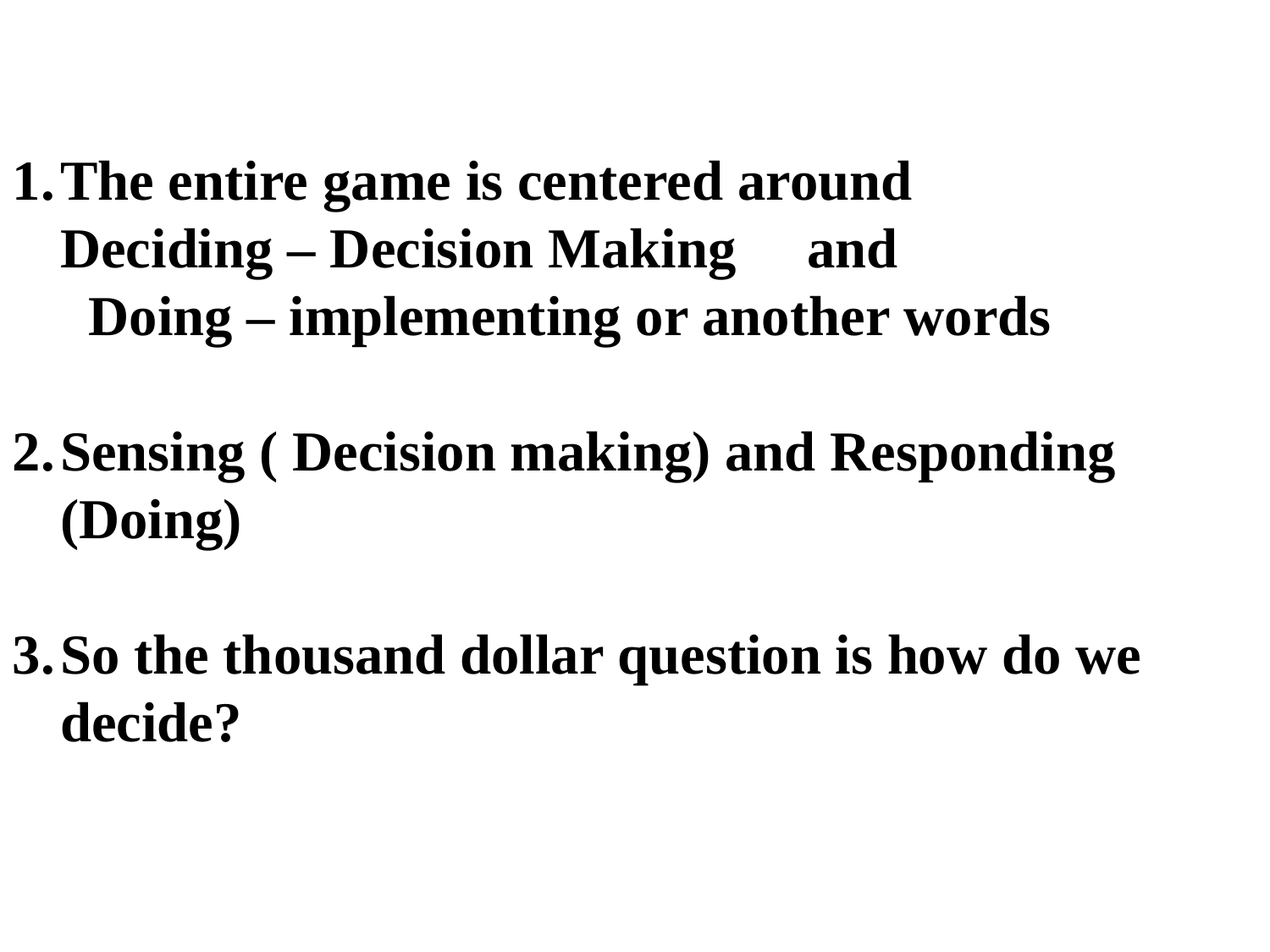

The entire game is centered around                       Deciding – Decision Making     and                            Doing – implementing or another words

Sensing ( Decision making) and Responding (Doing)

So the thousand dollar question is how do we decide?